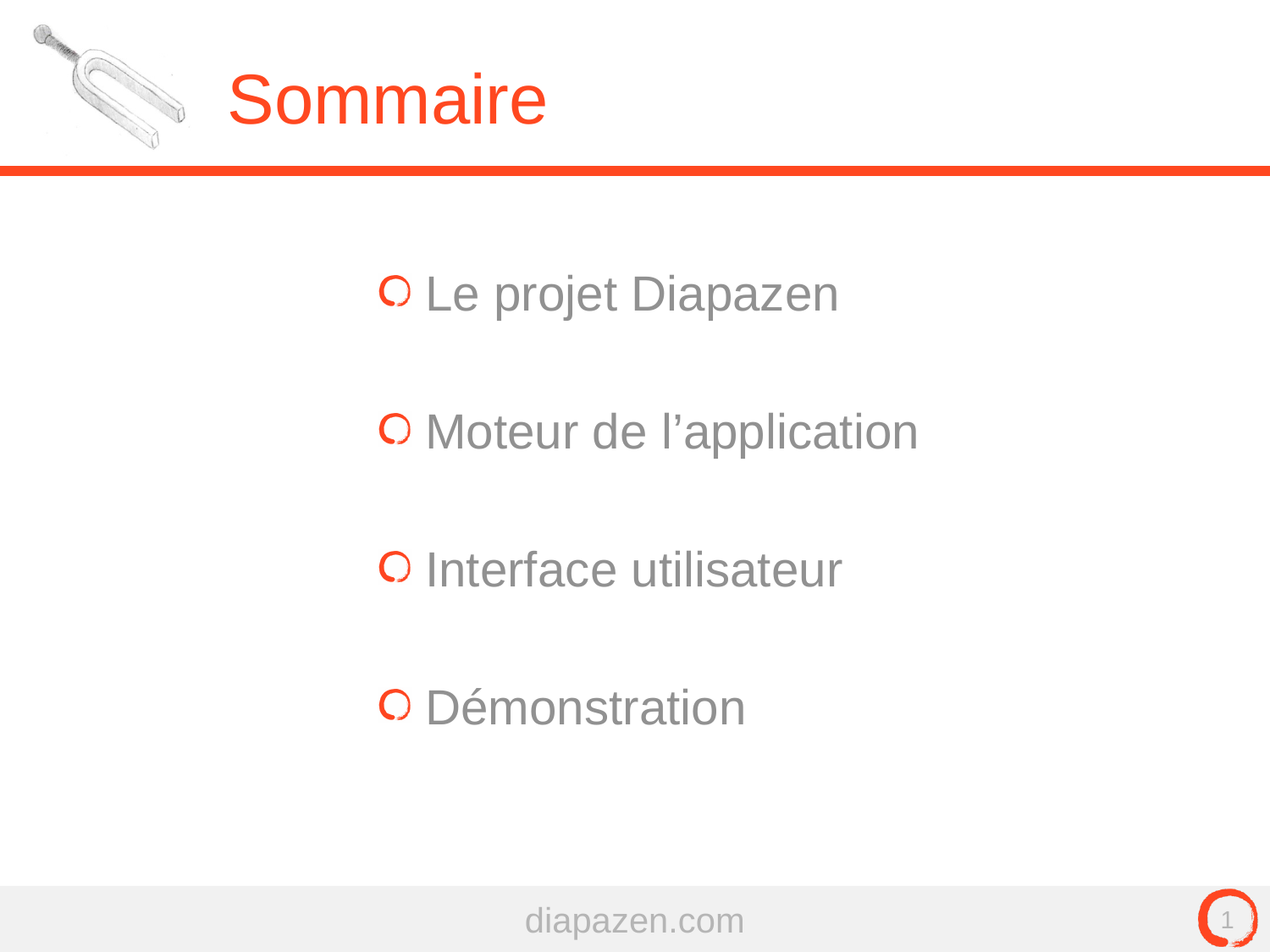

# Sommaire

Le projet Diapazen

Moteur de l’application

Interface utilisateur

Démonstration
1
diapazen.com